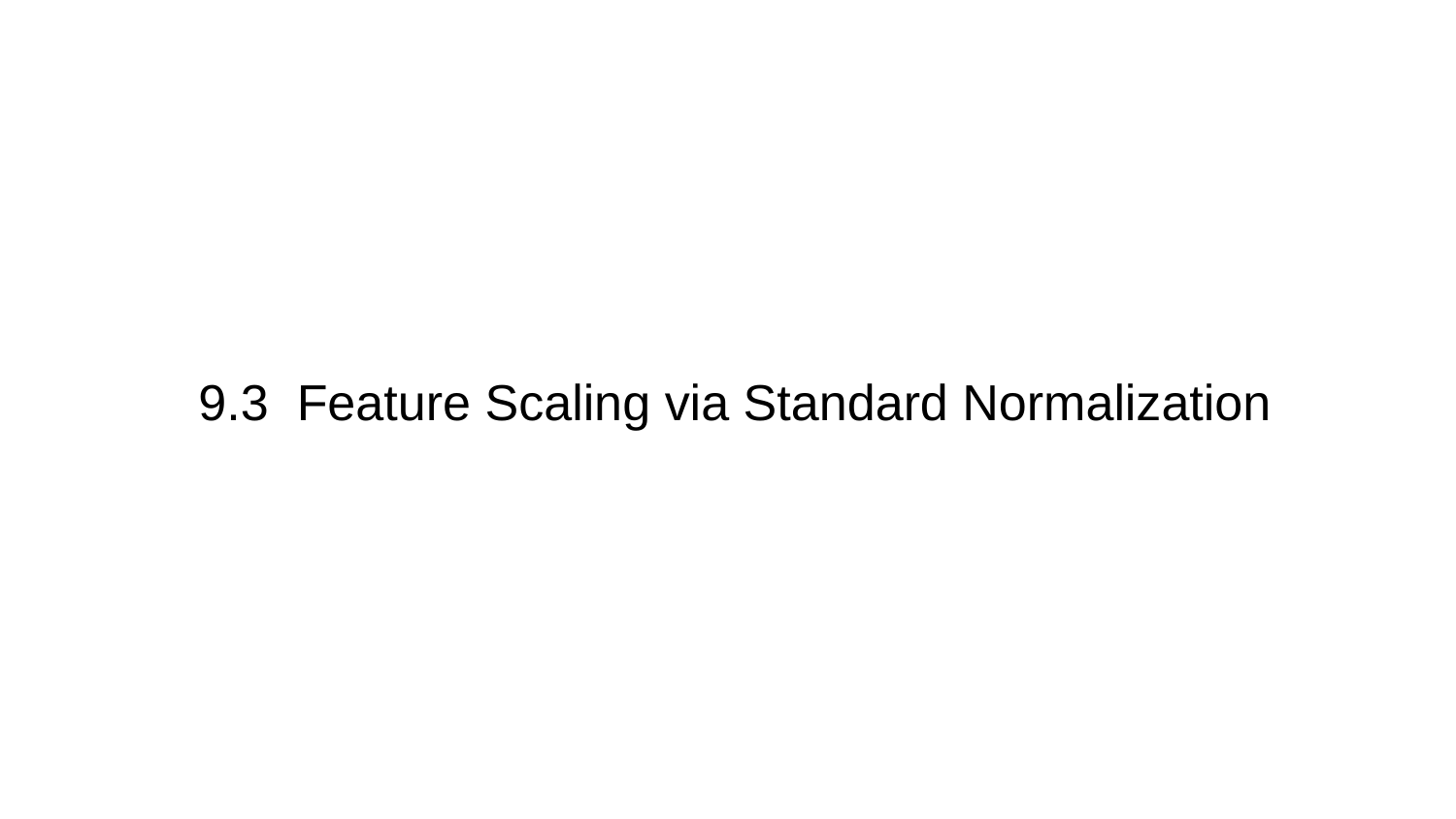

# 9.3  Feature Scaling via Standard Normalization